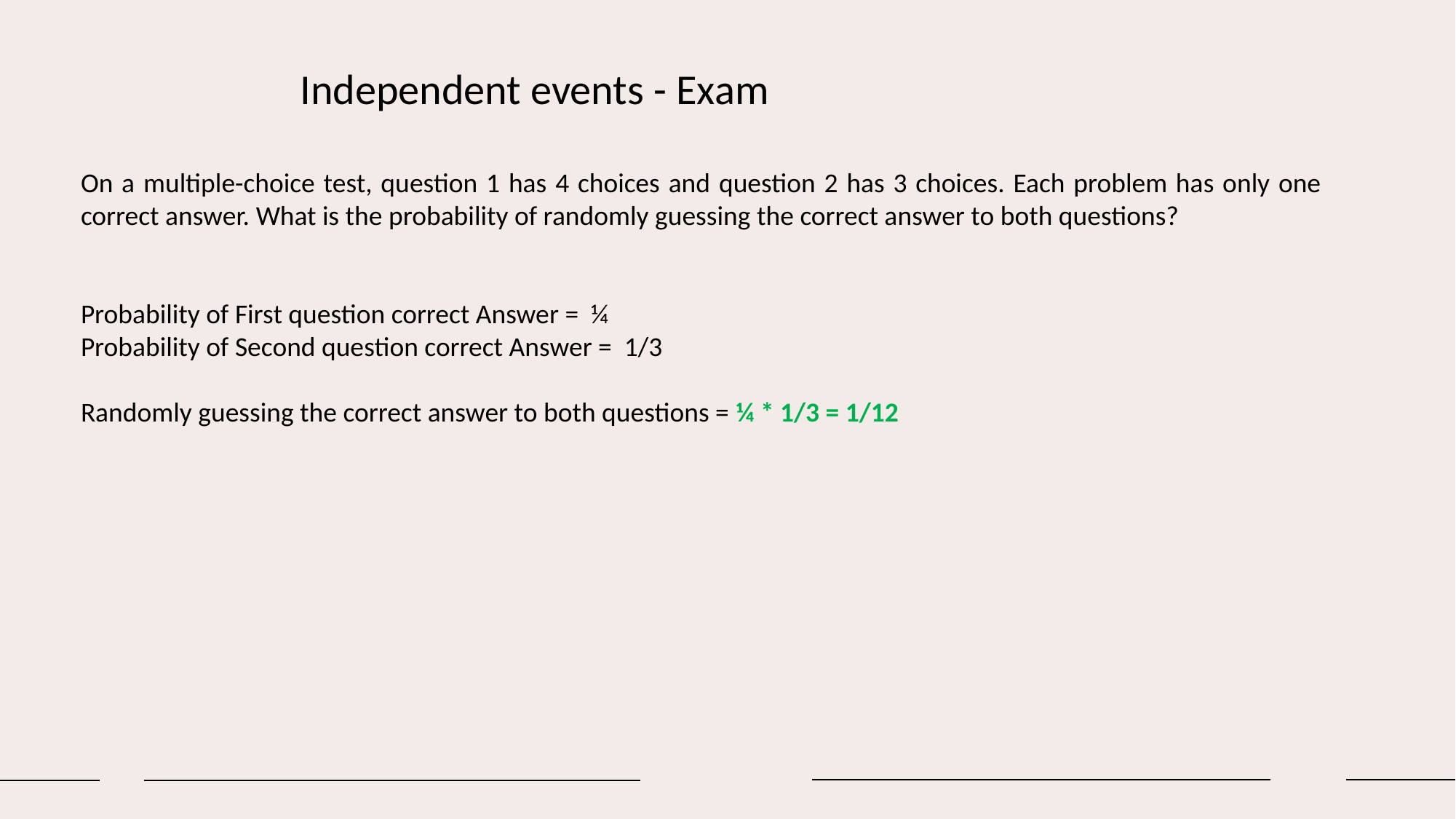

Independent events - Exam
On a multiple-choice test, question 1 has 4 choices and question 2 has 3 choices. Each problem has only one correct answer. What is the probability of randomly guessing the correct answer to both questions?

Probability of First question correct Answer =  ¼
Probability of Second question correct Answer =  1/3

Randomly guessing the correct answer to both questions = ¼ * 1/3 = 1/12